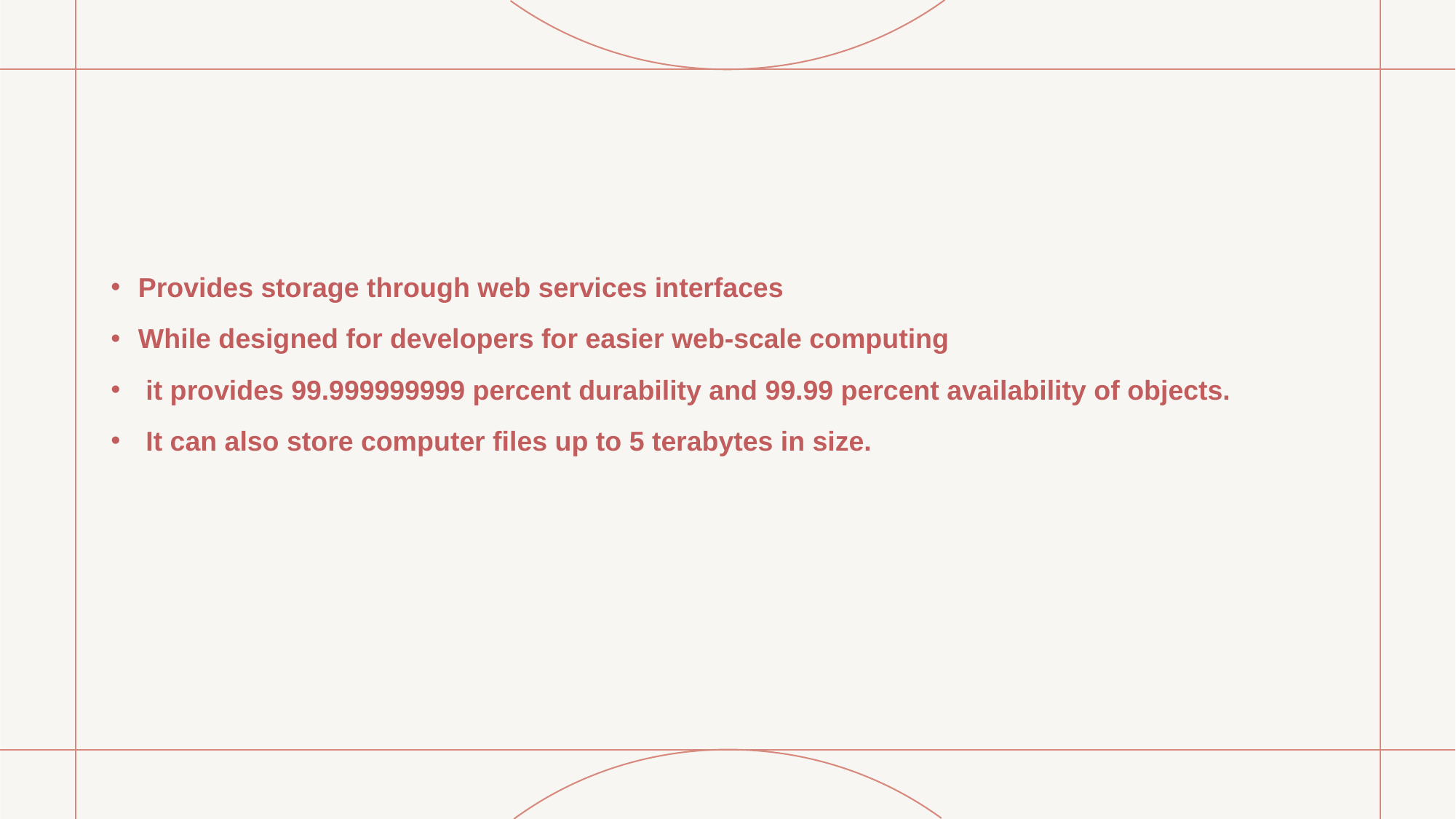

#
Provides storage through web services interfaces
While designed for developers for easier web-scale computing
 it provides 99.999999999 percent durability and 99.99 percent availability of objects.
 It can also store computer files up to 5 terabytes in size.